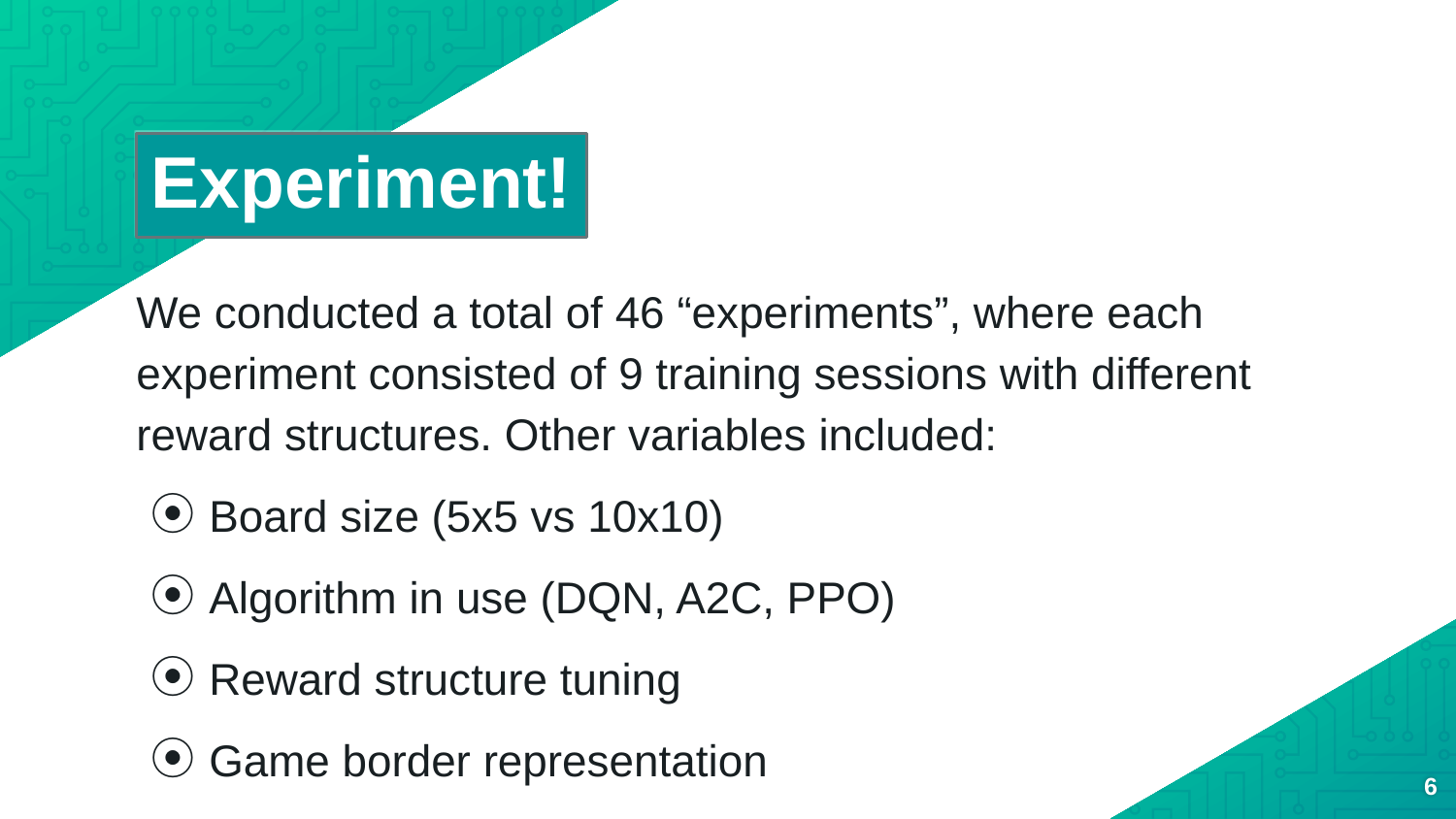

# Experiment!
We conducted a total of 46 “experiments”, where each experiment consisted of 9 training sessions with different reward structures. Other variables included:
Board size (5x5 vs 10x10)
Algorithm in use (DQN, A2C, PPO)
Reward structure tuning
Game border representation
6